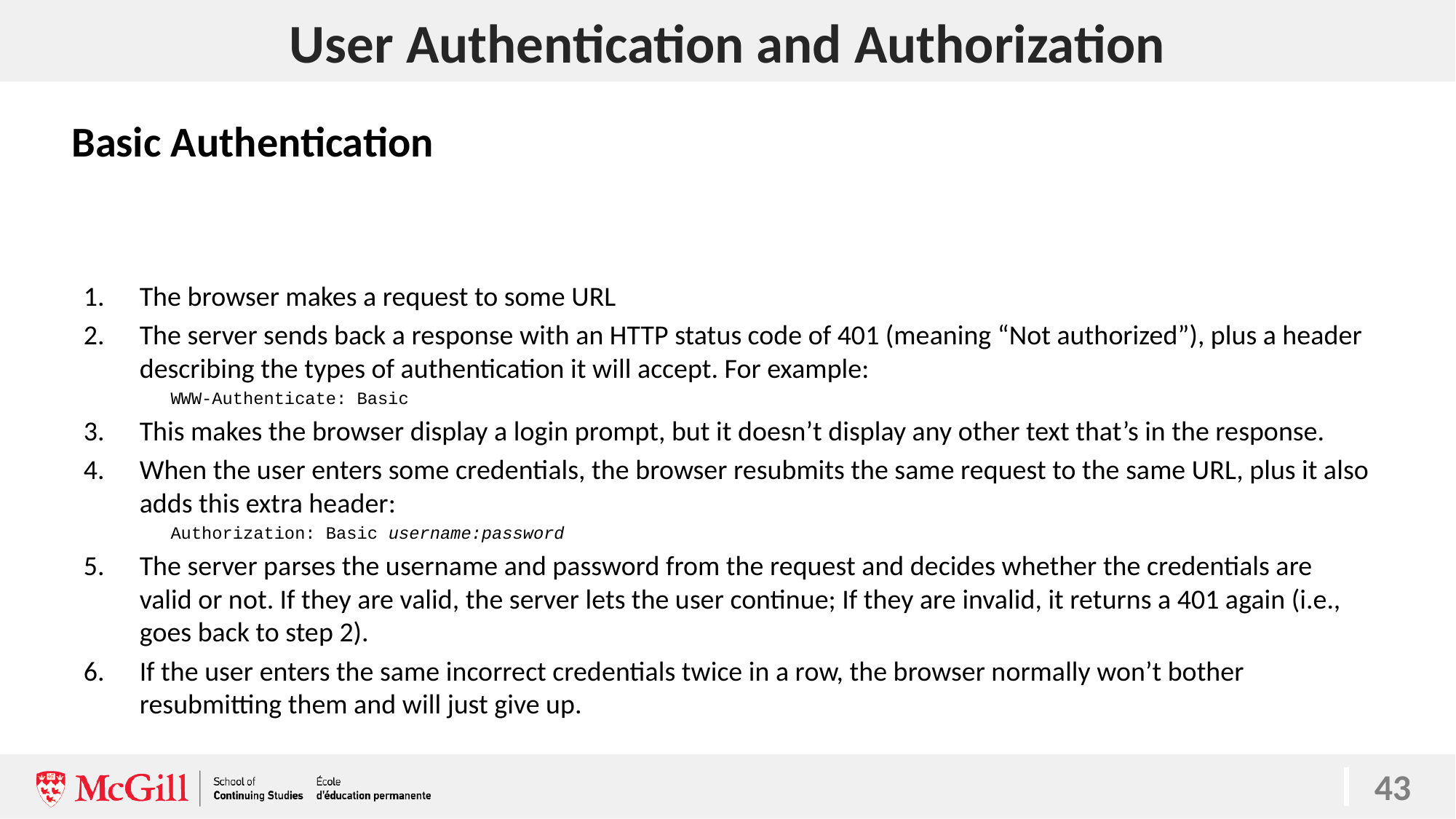

# User Authentication and Authorization
Basic Authentication
The browser makes a request to some URL
The server sends back a response with an HTTP status code of 401 (meaning “Not authorized”), plus a header describing the types of authentication it will accept. For example:
WWW-Authenticate: Basic
This makes the browser display a login prompt, but it doesn’t display any other text that’s in the response.
When the user enters some credentials, the browser resubmits the same request to the same URL, plus it also adds this extra header:
Authorization: Basic username:password
The server parses the username and password from the request and decides whether the credentials are valid or not. If they are valid, the server lets the user continue; If they are invalid, it returns a 401 again (i.e., goes back to step 2).
If the user enters the same incorrect credentials twice in a row, the browser normally won’t bother resubmitting them and will just give up.